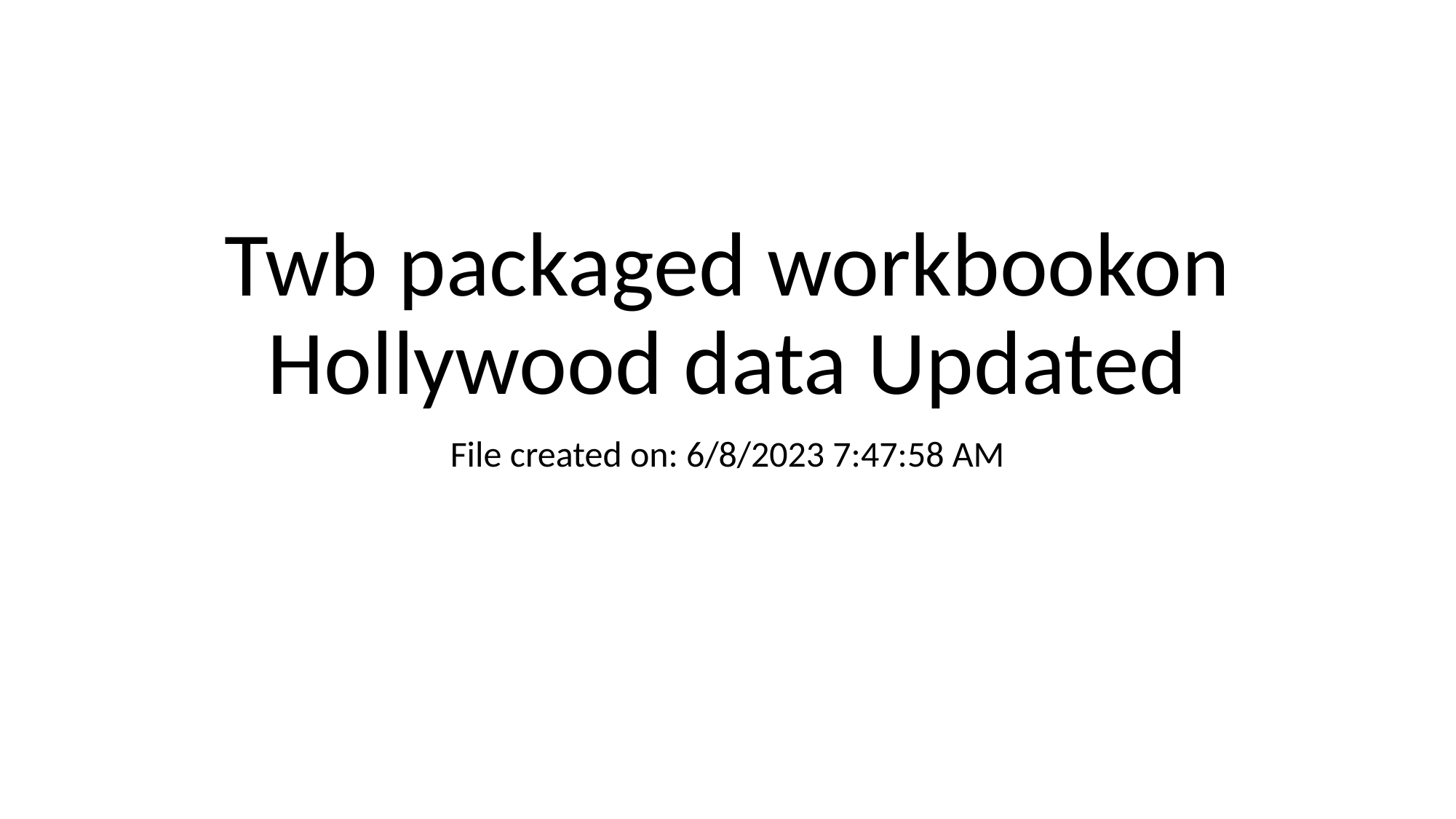

# Twb packaged workbookon Hollywood data Updated
File created on: 6/8/2023 7:47:58 AM